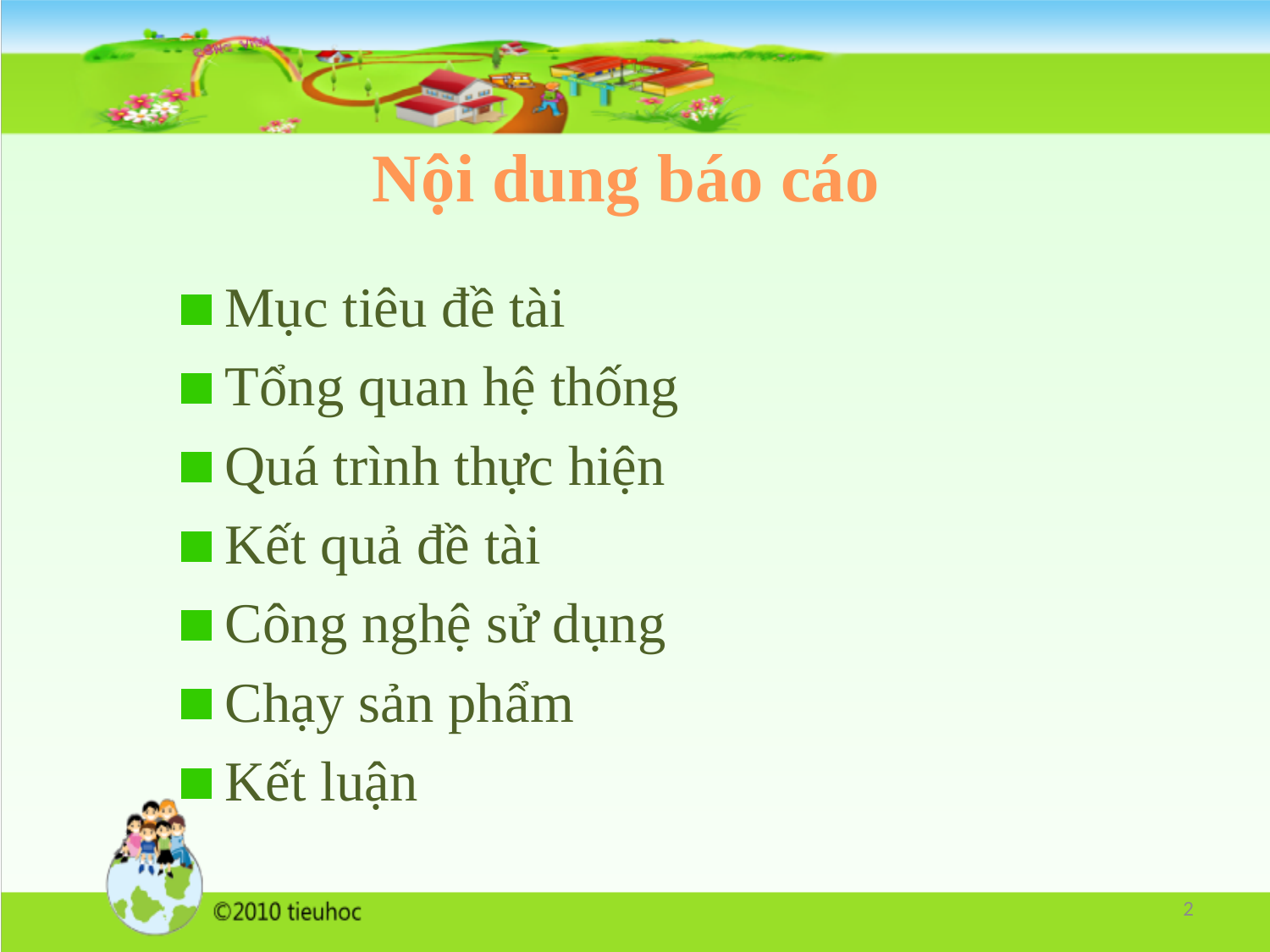

# Nội dung báo cáo
 Mục tiêu đề tài
 Tổng quan hệ thống
 Quá trình thực hiện
 Kết quả đề tài
 Công nghệ sử dụng
 Chạy sản phẩm
 Kết luận
2